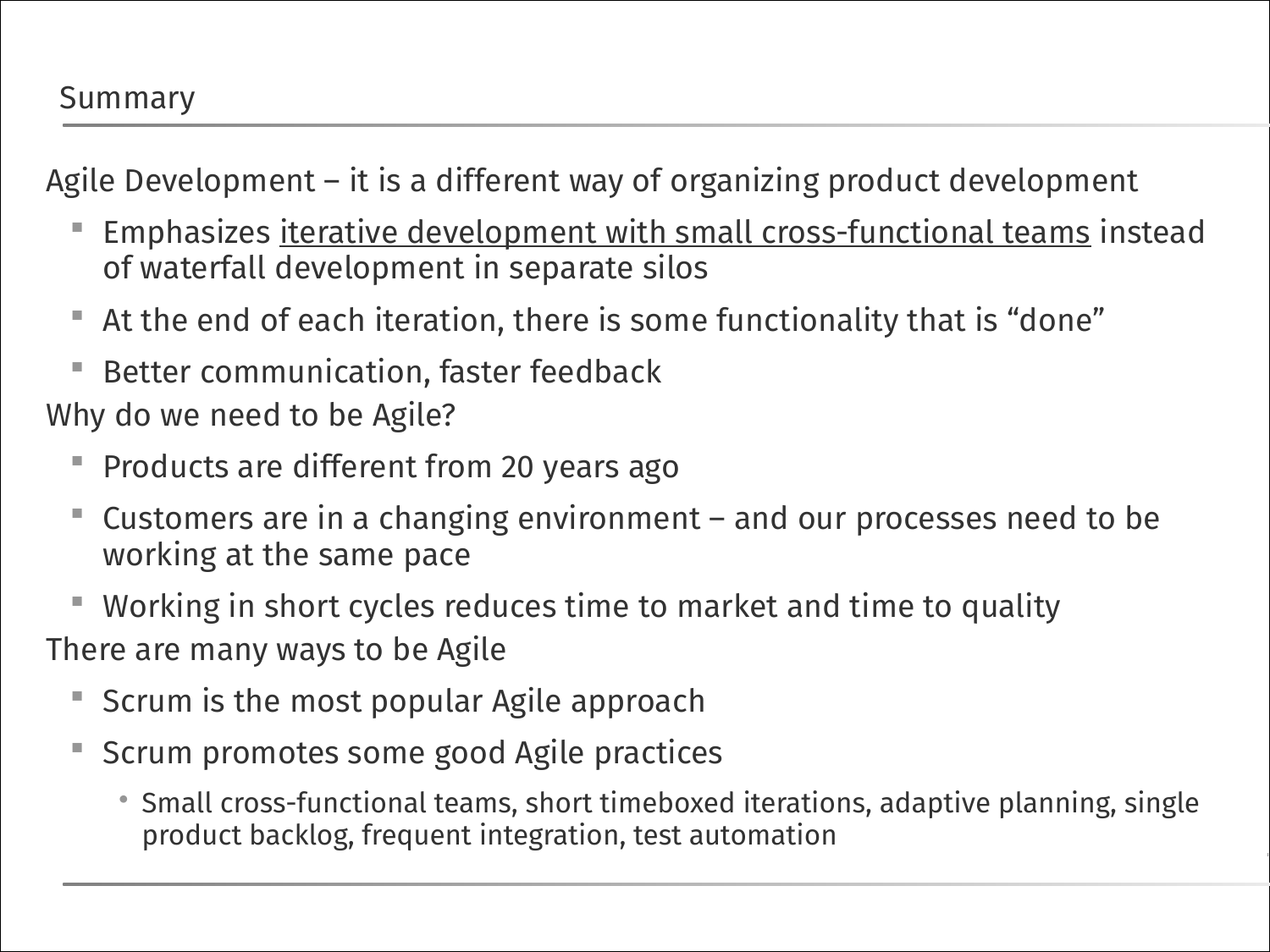

# Summary
Agile Development – it is a different way of organizing product development
Emphasizes iterative development with small cross-functional teams instead of waterfall development in separate silos
At the end of each iteration, there is some functionality that is “done”
Better communication, faster feedback
Why do we need to be Agile?
Products are different from 20 years ago
Customers are in a changing environment – and our processes need to be working at the same pace
Working in short cycles reduces time to market and time to quality
There are many ways to be Agile
Scrum is the most popular Agile approach
Scrum promotes some good Agile practices
Small cross-functional teams, short timeboxed iterations, adaptive planning, single product backlog, frequent integration, test automation